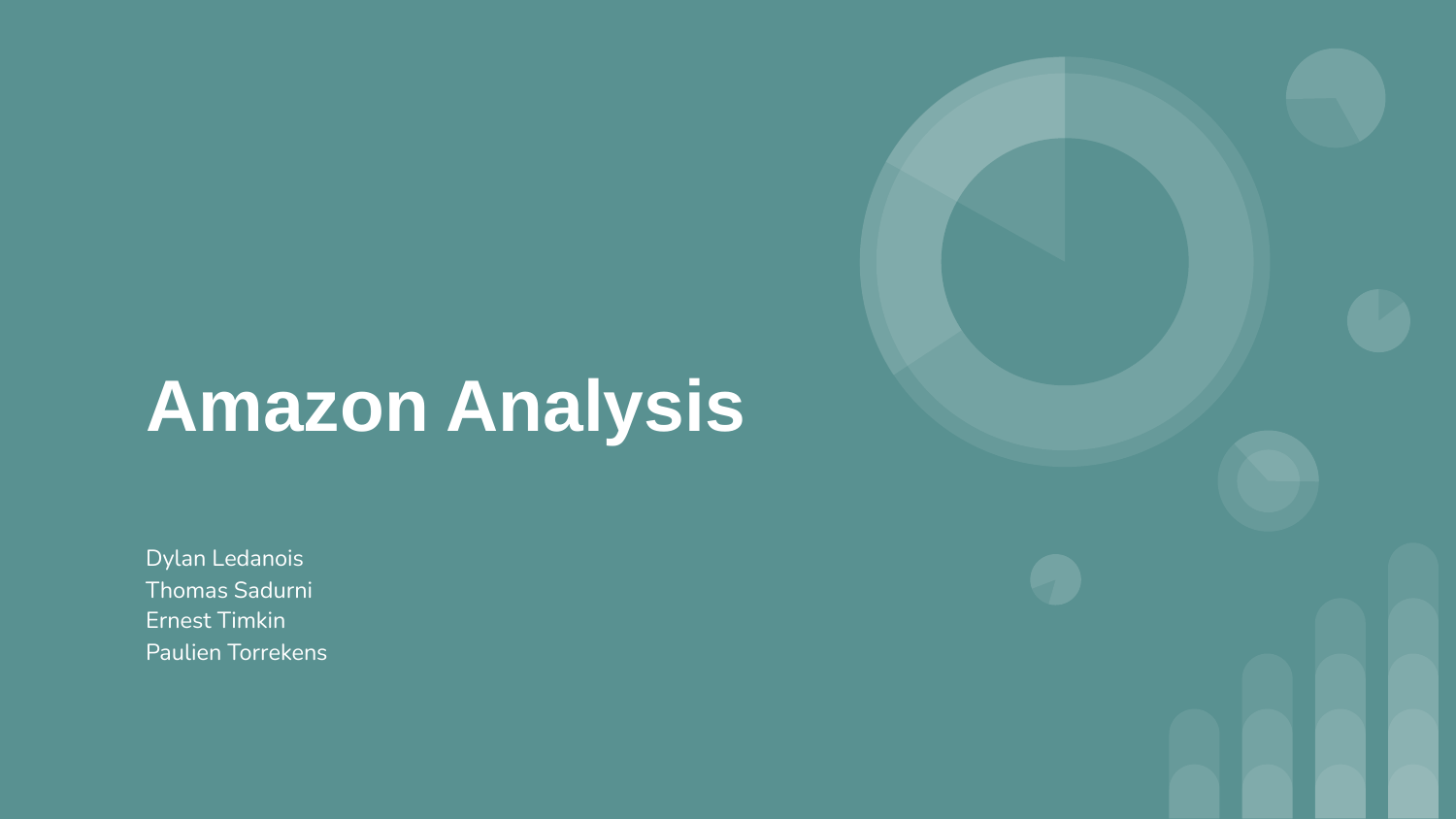

# Amazon Analysis
Dylan Ledanois
Thomas Sadurni
Ernest Timkin
Paulien Torrekens